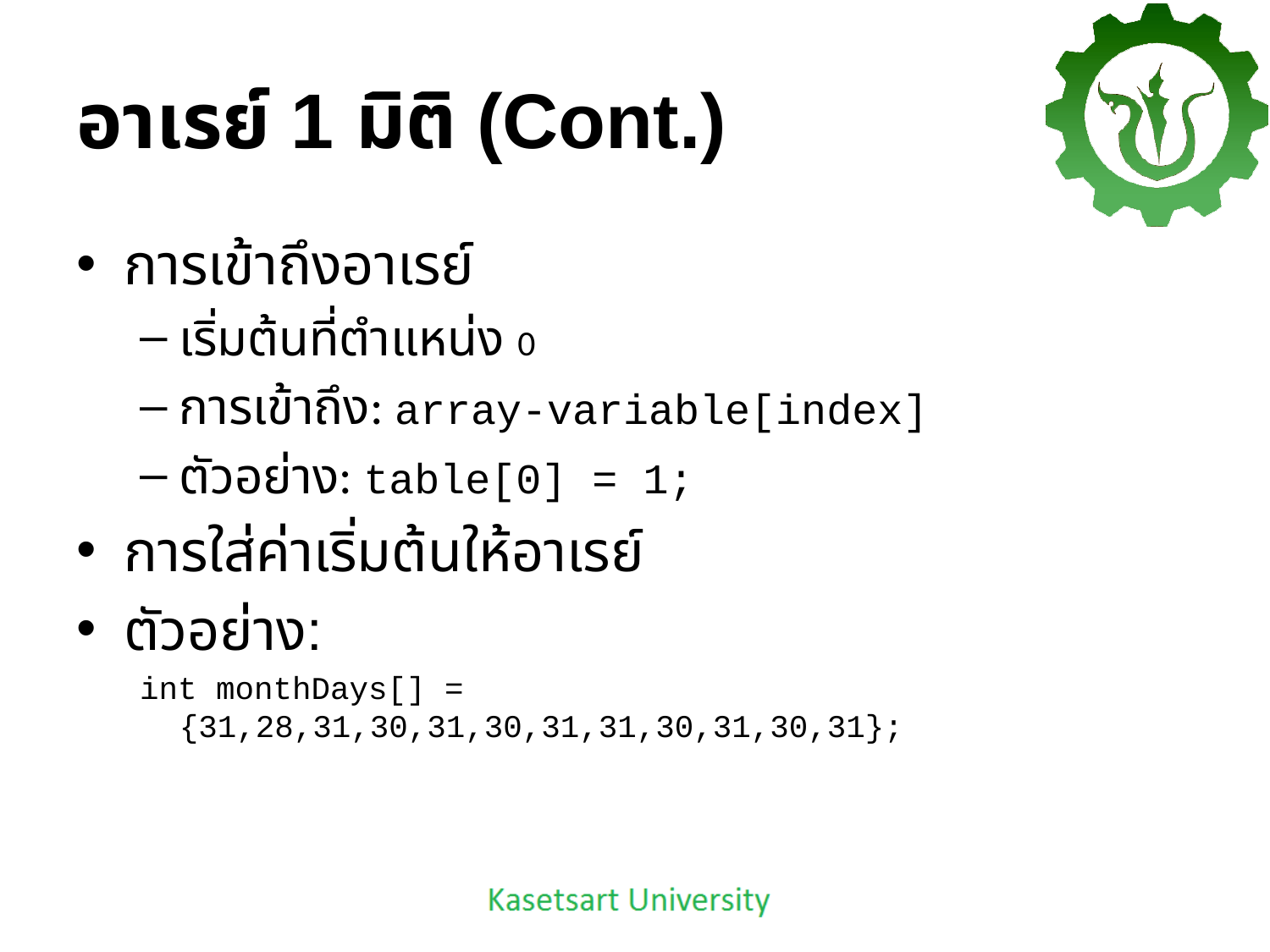

# อาเรย์ 1 มิติ (Cont.)
การเข้าถึงอาเรย์
เริ่มต้นที่ตำแหน่ง 0
การเข้าถึง: array-variable[index]
ตัวอย่าง: table[0] = 1;
การใส่ค่าเริ่มต้นให้อาเรย์
ตัวอย่าง:
int monthDays[] = {31,28,31,30,31,30,31,31,30,31,30,31};